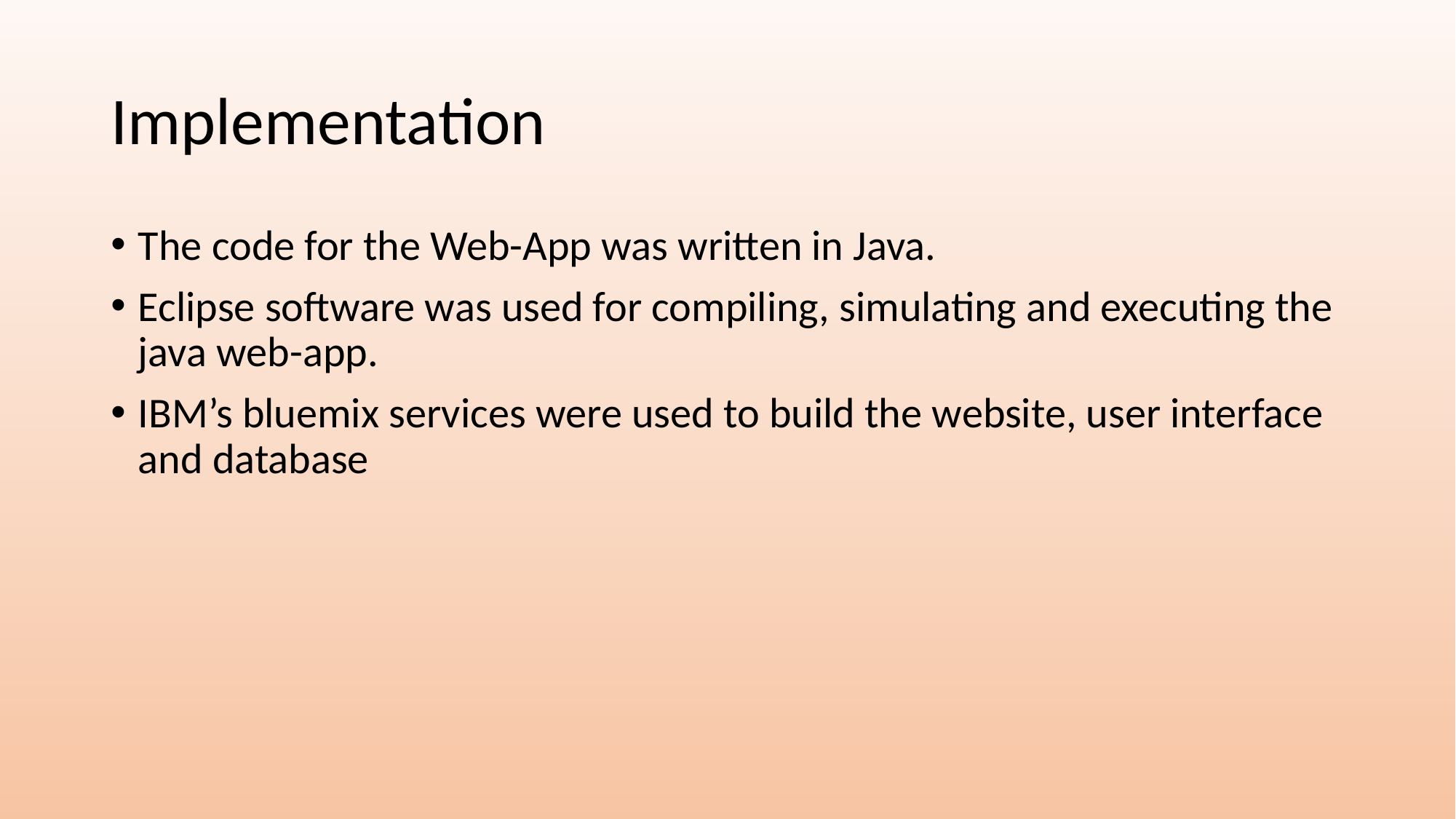

# Implementation
The code for the Web-App was written in Java.
Eclipse software was used for compiling, simulating and executing the java web-app.
IBM’s bluemix services were used to build the website, user interface and database